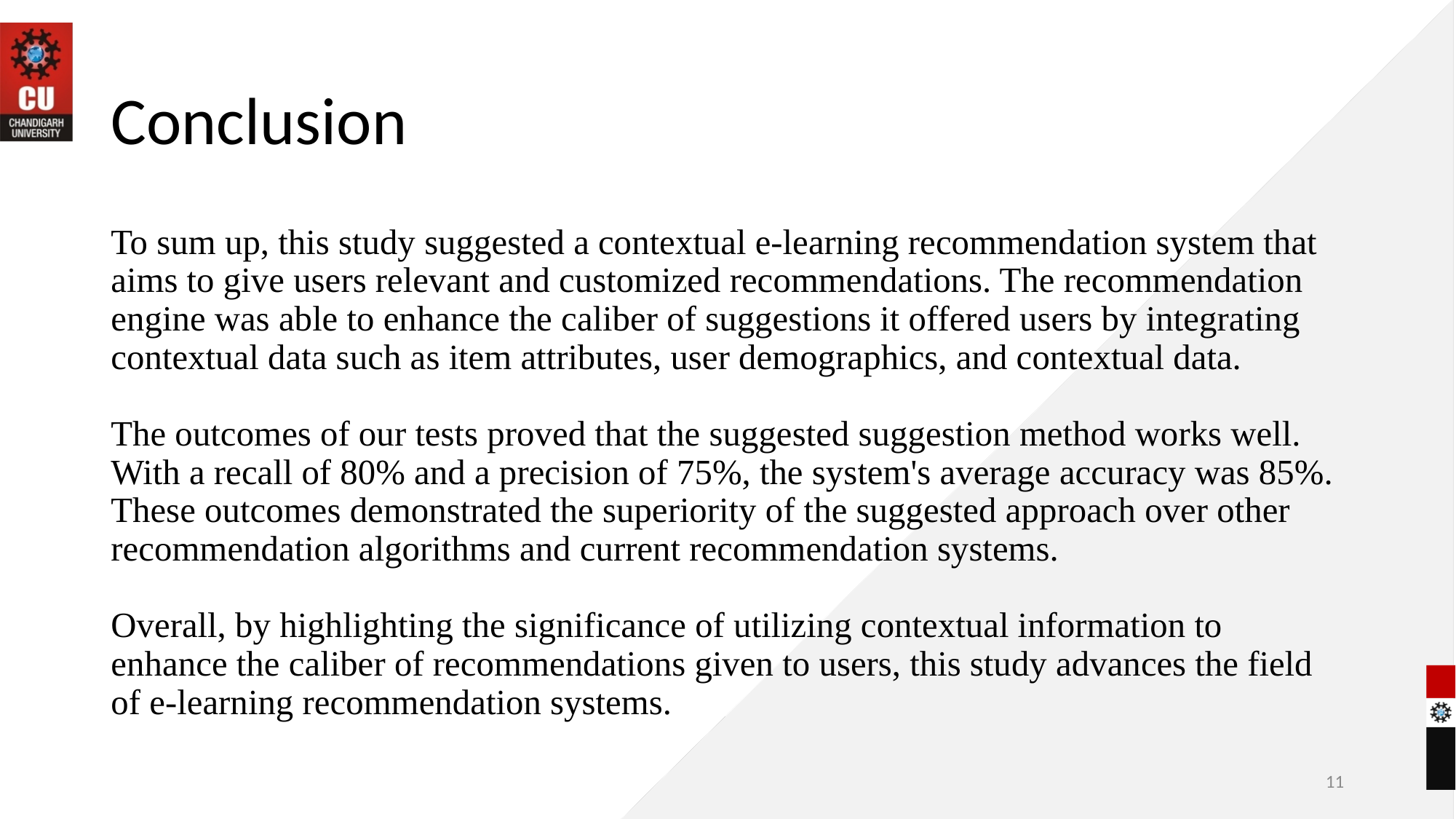

# Conclusion
To sum up, this study suggested a contextual e-learning recommendation system that aims to give users relevant and customized recommendations. The recommendation engine was able to enhance the caliber of suggestions it offered users by integrating contextual data such as item attributes, user demographics, and contextual data.
The outcomes of our tests proved that the suggested suggestion method works well. With a recall of 80% and a precision of 75%, the system's average accuracy was 85%. These outcomes demonstrated the superiority of the suggested approach over other recommendation algorithms and current recommendation systems.
Overall, by highlighting the significance of utilizing contextual information to enhance the caliber of recommendations given to users, this study advances the field of e-learning recommendation systems.

11